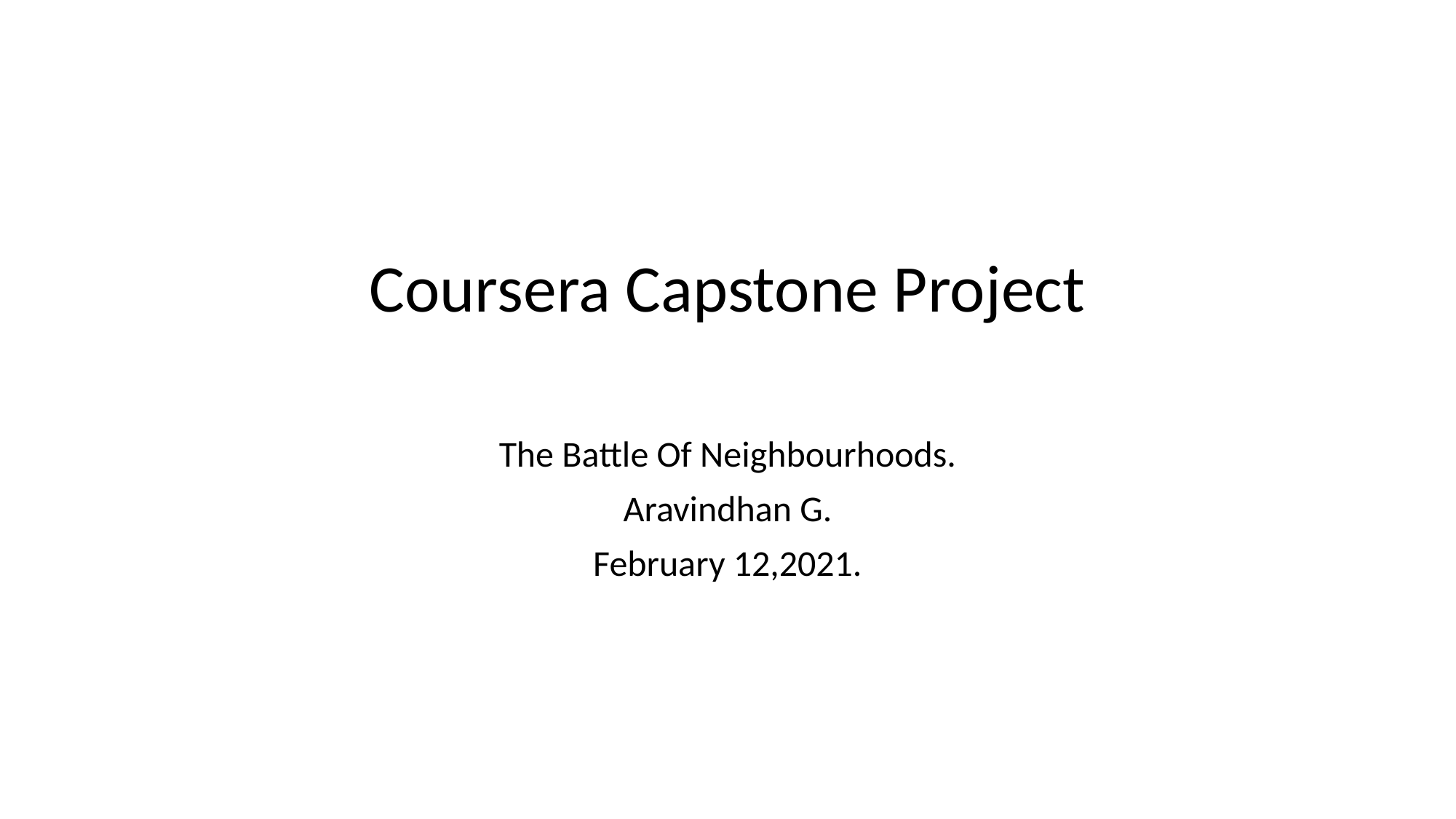

# Coursera Capstone Project
The Battle Of Neighbourhoods.
Aravindhan G.
February 12,2021.